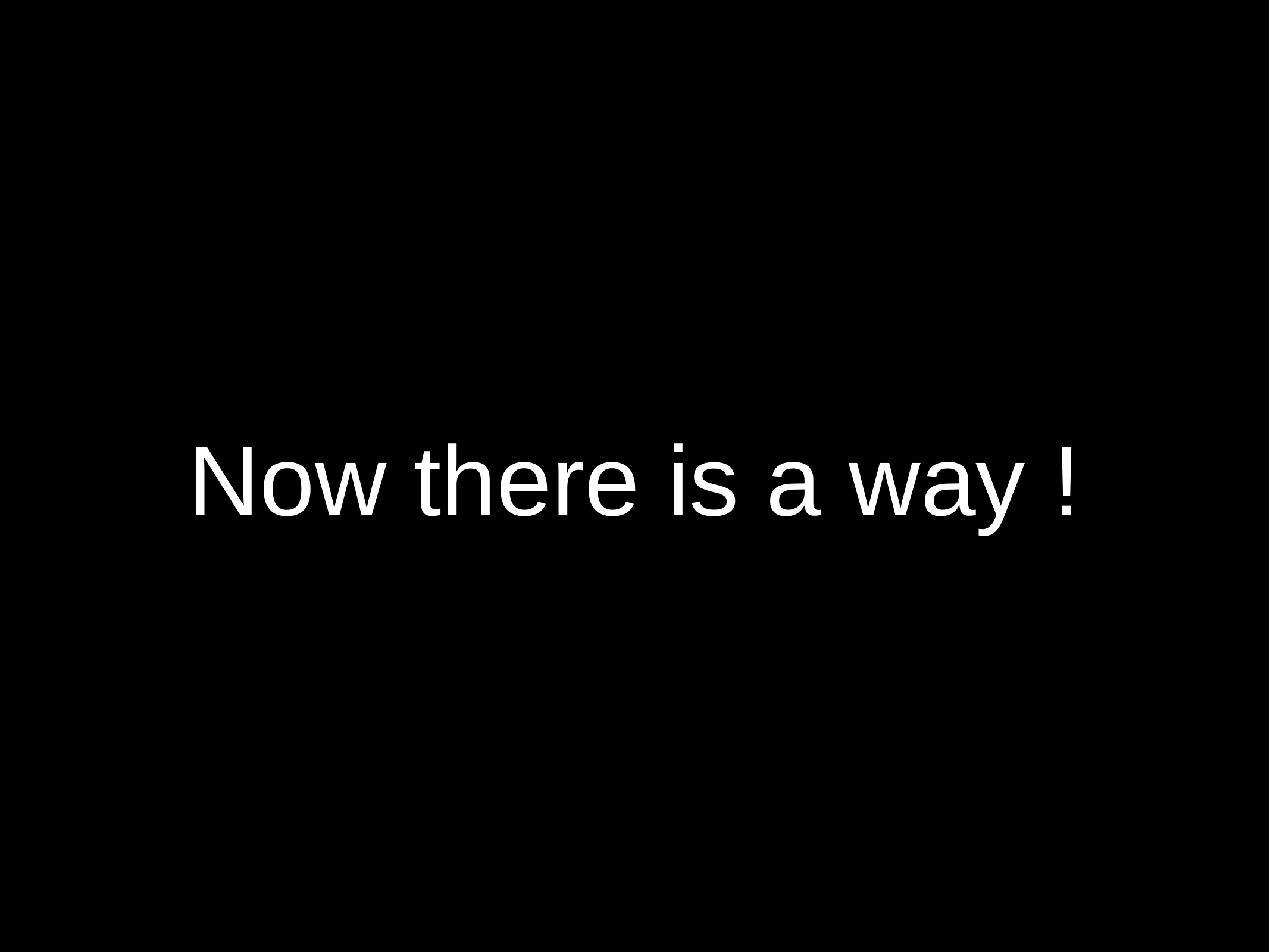

# Now there is a way !